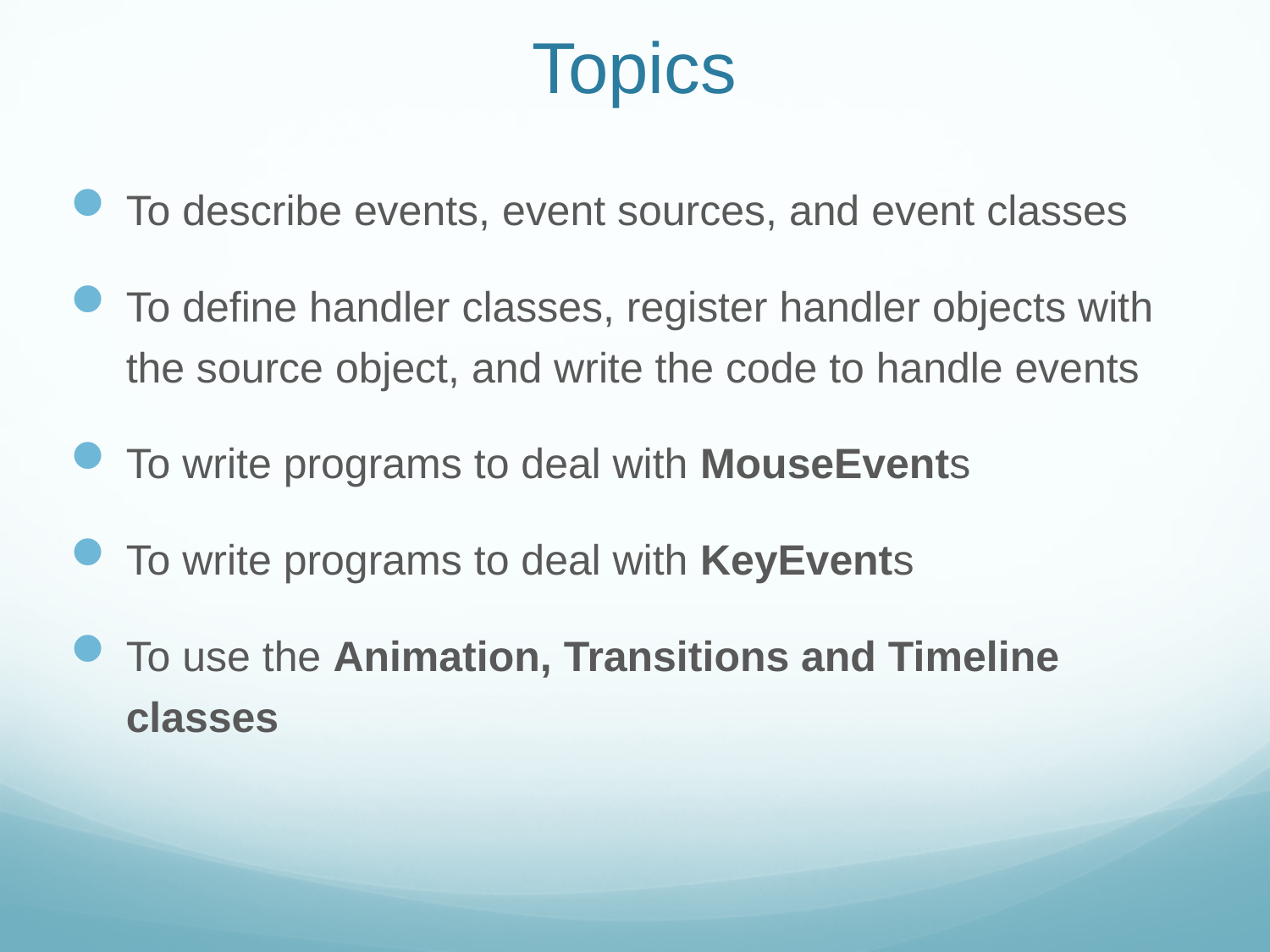

# Topics
To describe events, event sources, and event classes
To define handler classes, register handler objects with the source object, and write the code to handle events
To write programs to deal with MouseEvents
To write programs to deal with KeyEvents
To use the Animation, Transitions and Timeline classes